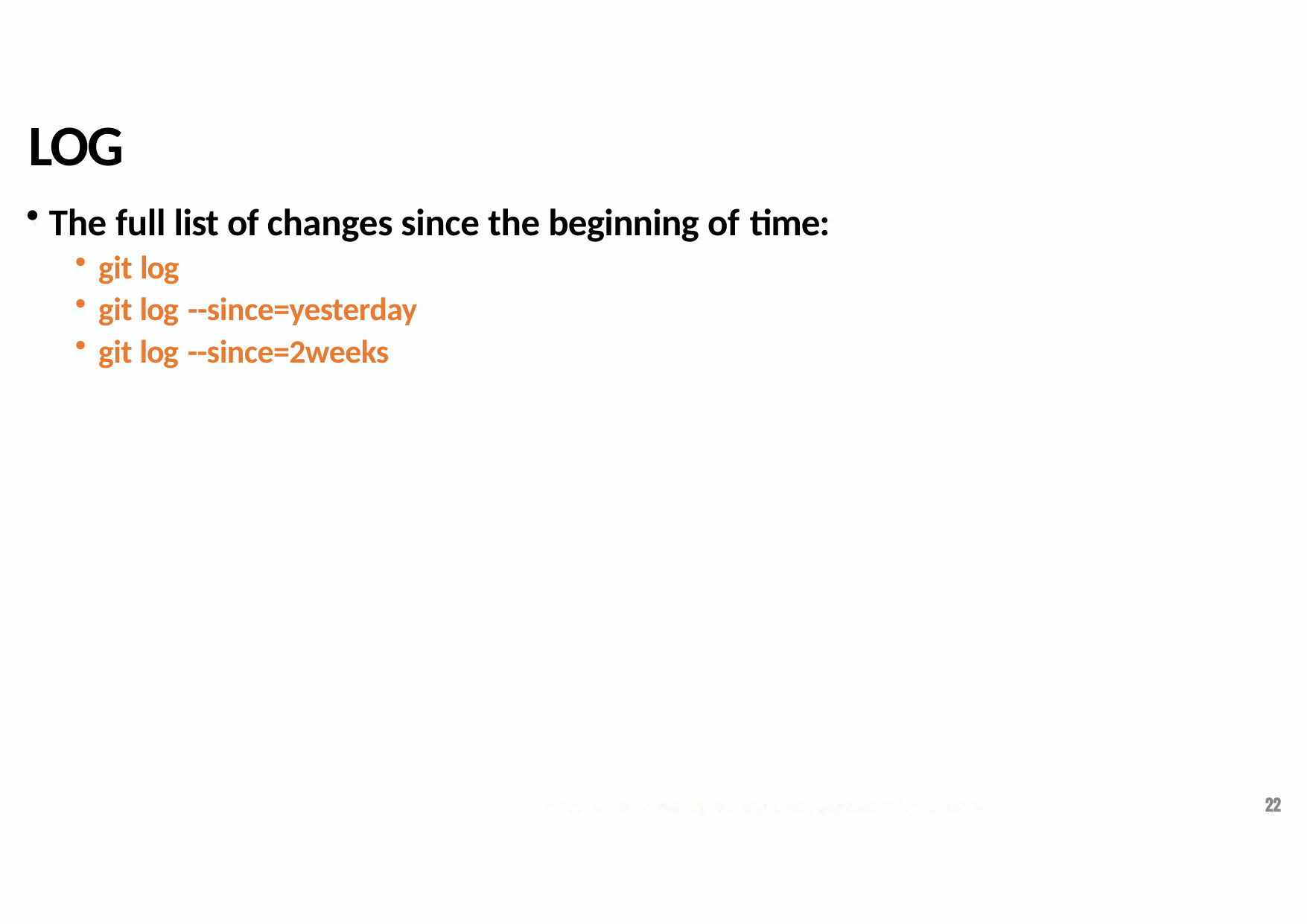

LOG
# The full list of changes since the beginning of time:
git log
git log --since=yesterday
git log --since=2weeks
22